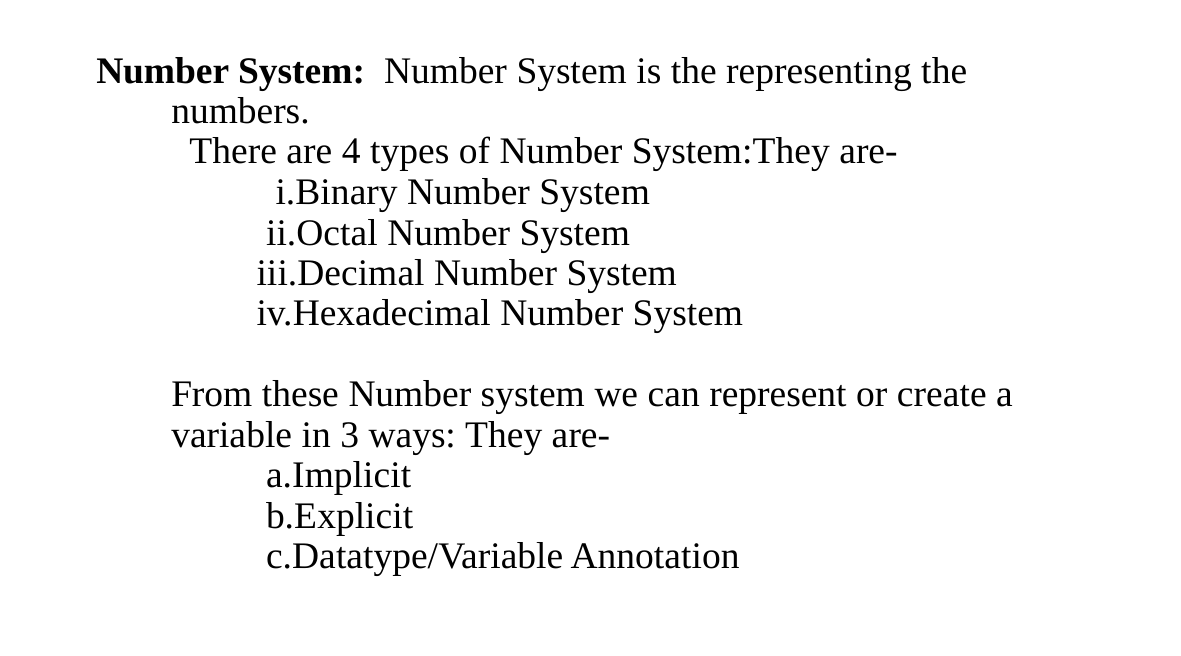

# Number System:  Number System is the representing the numbers. There are 4 types of Number System:They are- i.Binary Number System ii.Octal Number System iii.Decimal Number System iv.Hexadecimal Number System From these Number system we can represent or create a variable in 3 ways: They are- a.Implicit b.Explicit c.Datatype/Variable Annotation